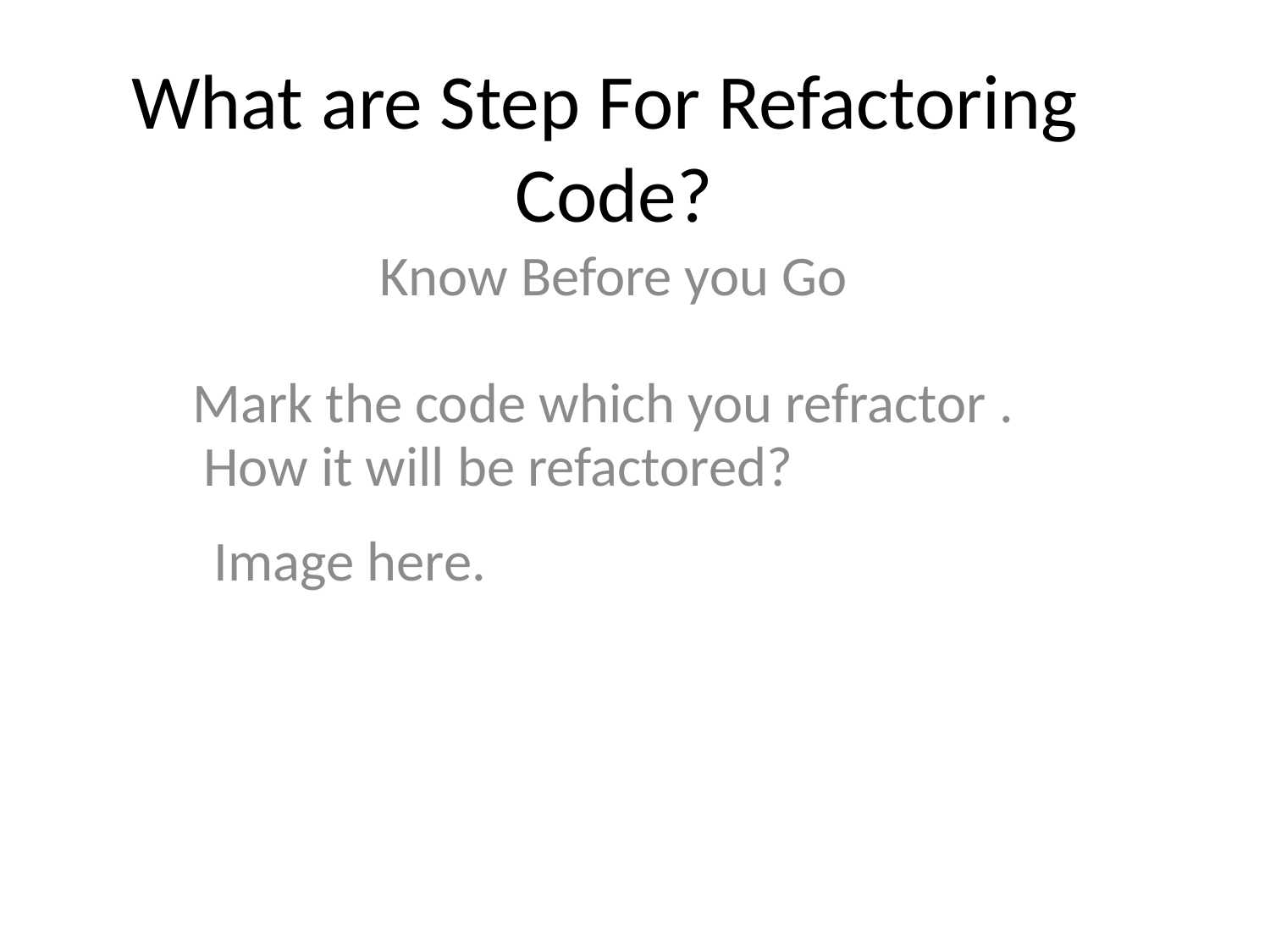

# What are Step For Refactoring  Code?
Know Before you Go
Mark the code which you refractor .
How it will be refactored?
Image here.